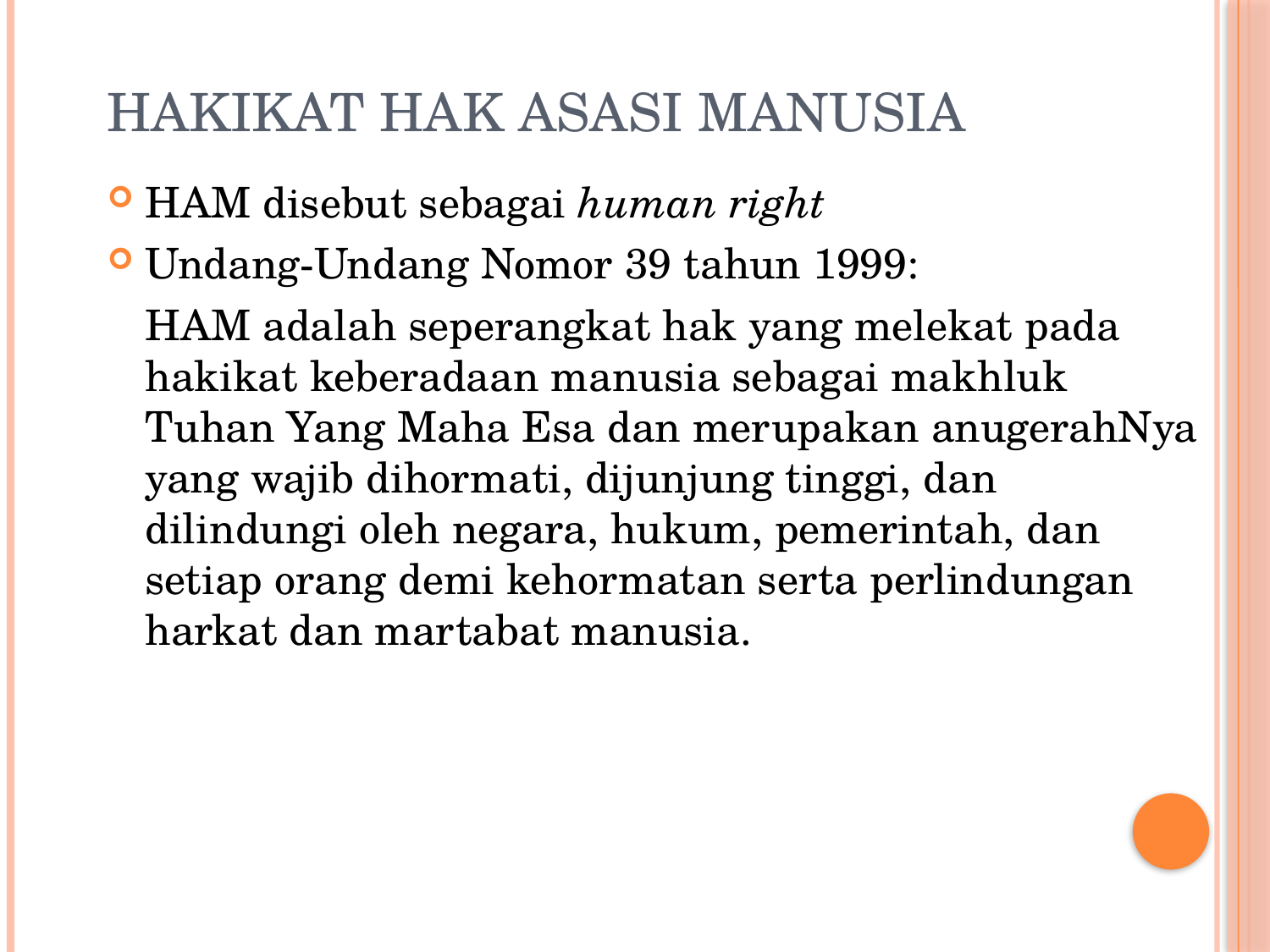

# Hakikat Hak Asasi Manusia
HAM disebut sebagai human right
Undang-Undang Nomor 39 tahun 1999:
	HAM adalah seperangkat hak yang melekat pada hakikat keberadaan manusia sebagai makhluk Tuhan Yang Maha Esa dan merupakan anugerahNya yang wajib dihormati, dijunjung tinggi, dan dilindungi oleh negara, hukum, pemerintah, dan setiap orang demi kehormatan serta perlindungan harkat dan martabat manusia.